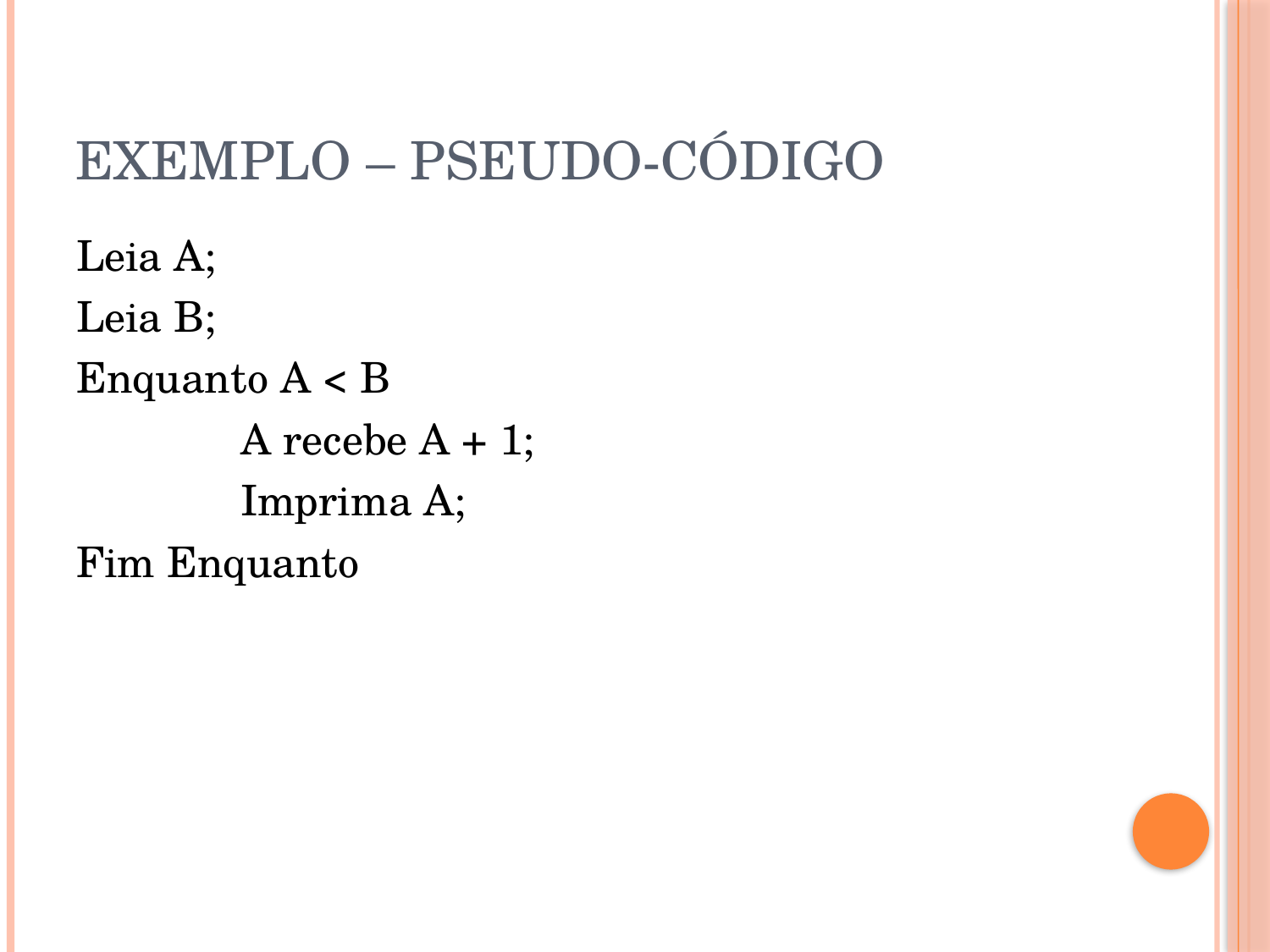

# Exemplo – Pseudo-Código
Leia A;
Leia B;
Enquanto A < B
		A recebe A + 1;
		Imprima A;
Fim Enquanto